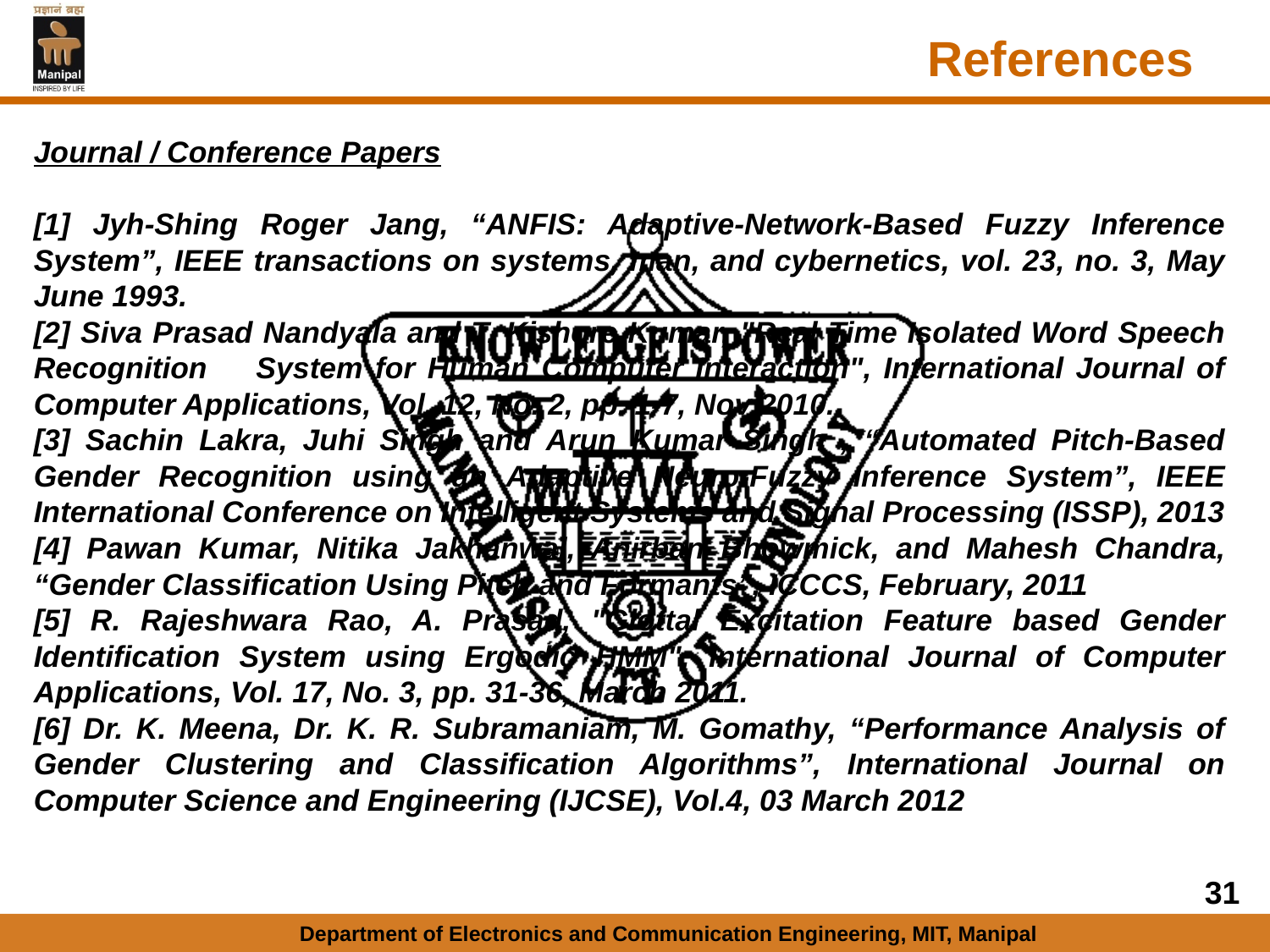

References
Journal / Conference Papers

[1] Jyh-Shing Roger Jang, “ANFIS: Adaptive-Network-Based Fuzzy Inference System”, IEEE transactions on systems, man, and cybernetics, vol. 23, no. 3, May June 1993.
[2] Siva Prasad Nandyala and T. Kishore Kumar, "Real Time Isolated Word Speech Recognition    System for Human Computer Interaction", International Journal of Computer Applications, Vol. 12, No. 2, pp. 1-7, Nov 2010.
[3] Sachin Lakra, Juhi Singh and Arun Kumar Singh , “Automated Pitch-Based Gender Recognition using an Adaptive Neuro-Fuzzy Inference System”, IEEE International Conference on Intelligent Systems and Signal Processing (ISSP), 2013
[4] Pawan Kumar, Nitika Jakhanwal, Anirban Bhowmick, and Mahesh Chandra, “Gender Classification Using Pitch and Formants”, ICCCS, February, 2011
[5] R. Rajeshwara Rao, A. Prasad, "Glottal Excitation Feature based Gender Identification System using Ergodic HMM", International Journal of Computer Applications, Vol. 17, No. 3, pp. 31-36, March 2011.
[6] Dr. K. Meena, Dr. K. R. Subramaniam, M. Gomathy, “Performance Analysis of Gender Clustering and Classification Algorithms”, International Journal on Computer Science and Engineering (IJCSE), Vol.4, 03 March 2012
31
Department of Electronics and Communication Engineering, MIT, Manipal